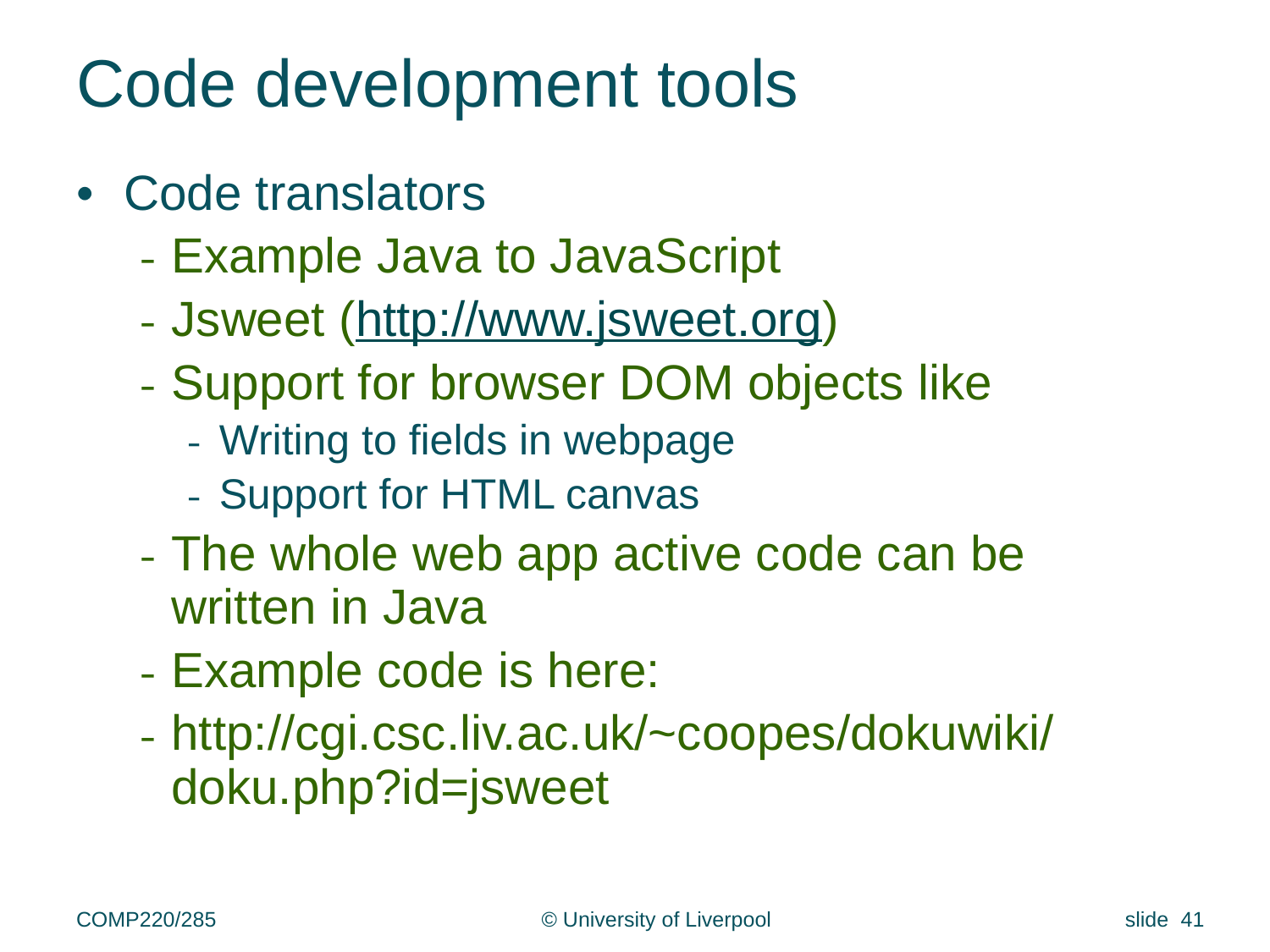

# Code development tools
Code translators
Example Java to JavaScript
Jsweet (http://www.jsweet.org)
Support for browser DOM objects like
Writing to fields in webpage
Support for HTML canvas
The whole web app active code can be written in Java
Example code is here:
http://cgi.csc.liv.ac.uk/~coopes/dokuwiki/doku.php?id=jsweet
COMP220/285
© University of Liverpool
slide  41